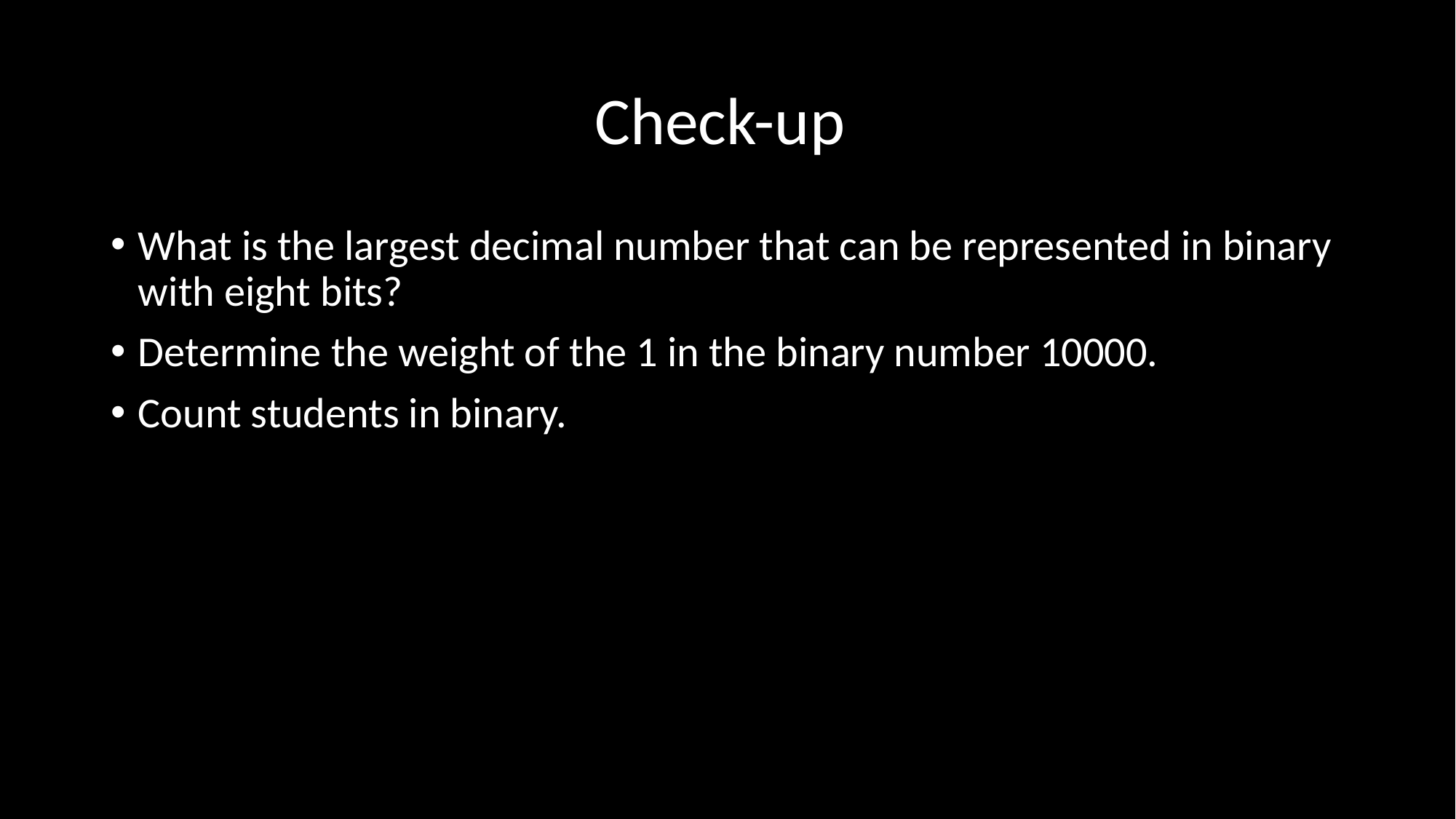

# Check-up
What is the largest decimal number that can be represented in binary with eight bits?
Determine the weight of the 1 in the binary number 10000.
Count students in binary.